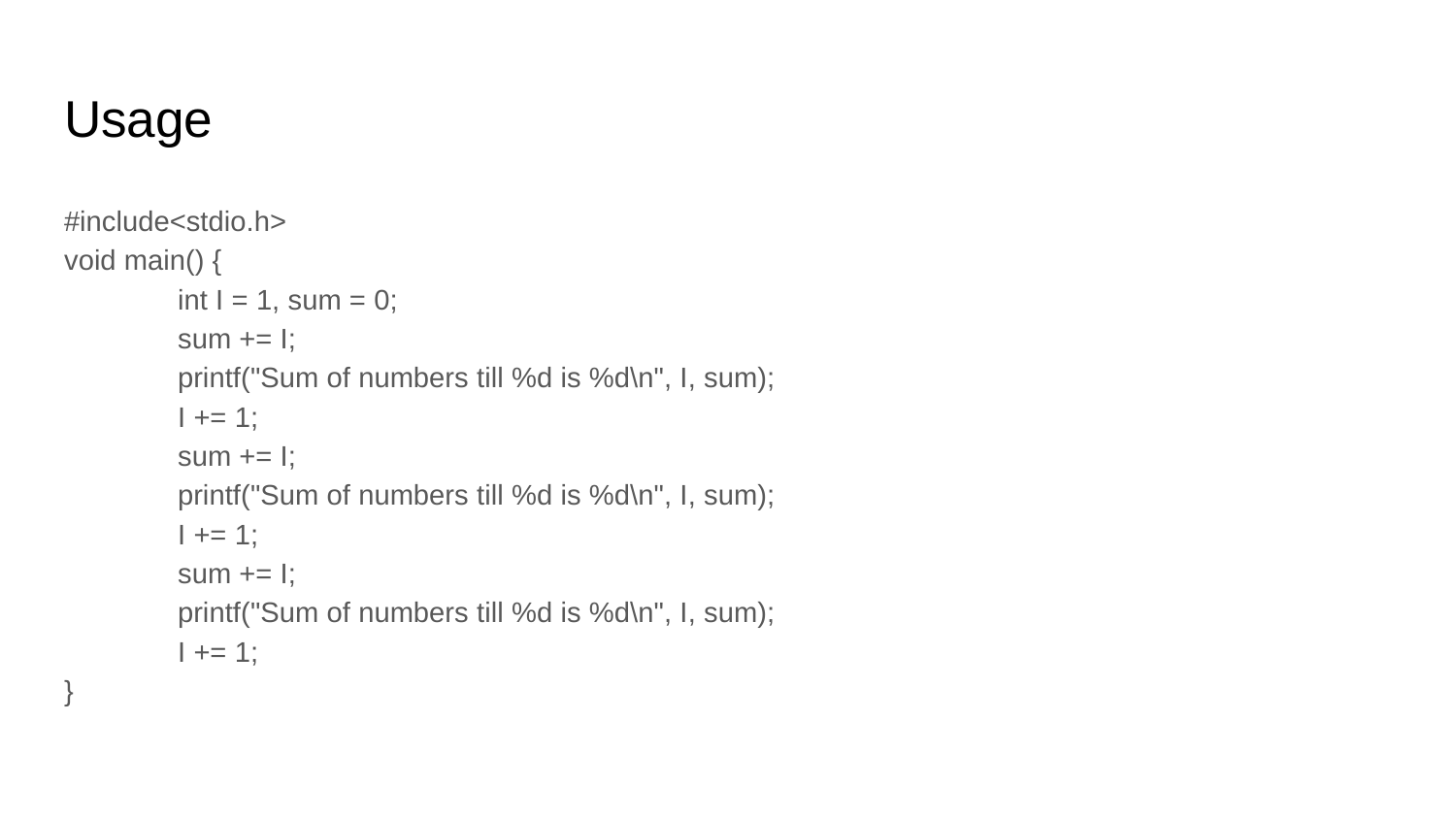

# Usage
#include<stdio.h>
void main() {
	int I = 1, sum = 0;
	sum += I;
	printf("Sum of numbers till %d is %d\n", I, sum);
	I += 1;
	sum += I;
	printf("Sum of numbers till %d is %d\n", I, sum);
	I += 1;
	sum += I;
	printf("Sum of numbers till %d is %d\n", I, sum);
	I += 1;
}